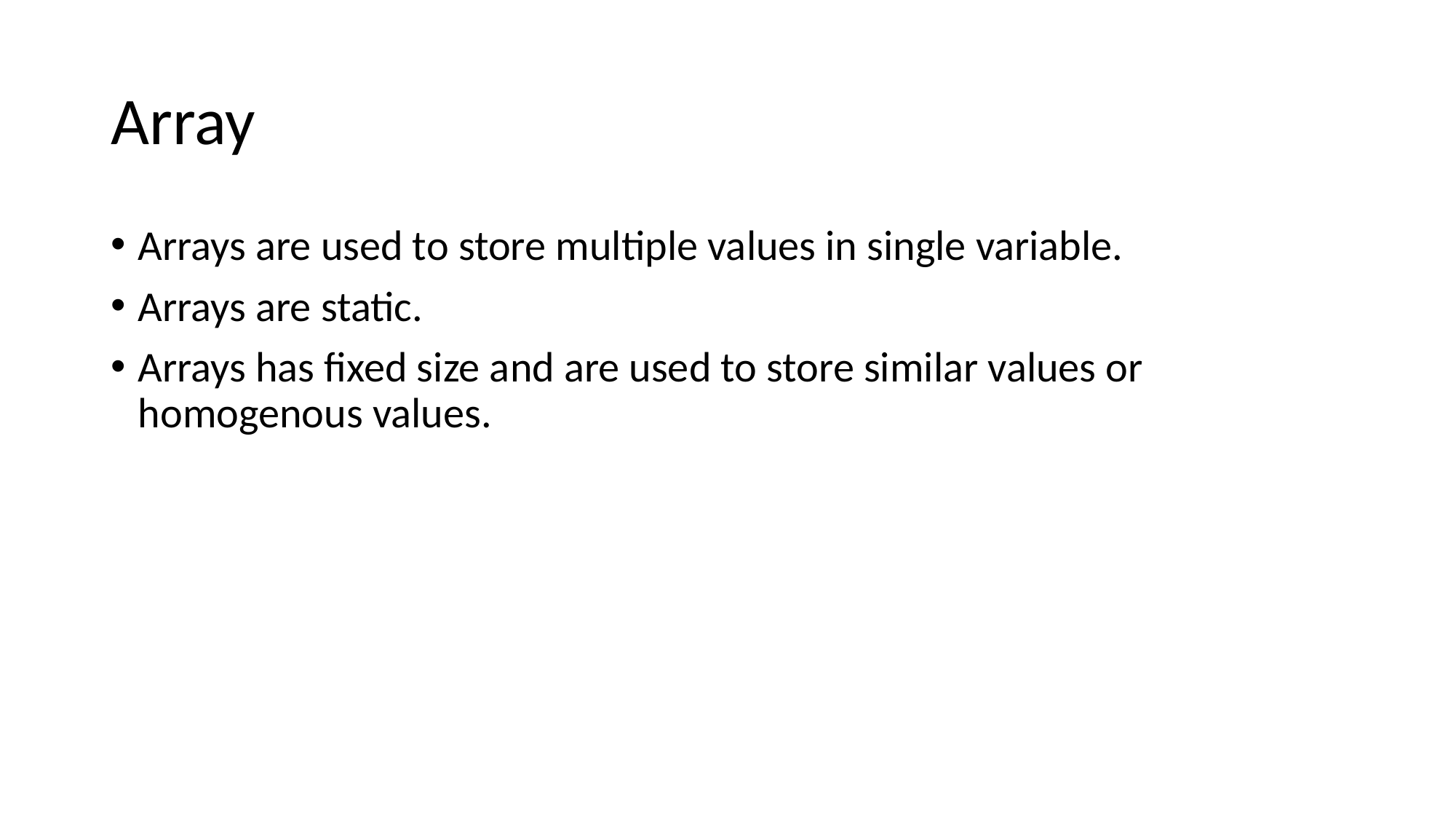

# Array
Arrays are used to store multiple values in single variable.
Arrays are static.
Arrays has fixed size and are used to store similar values or homogenous values.